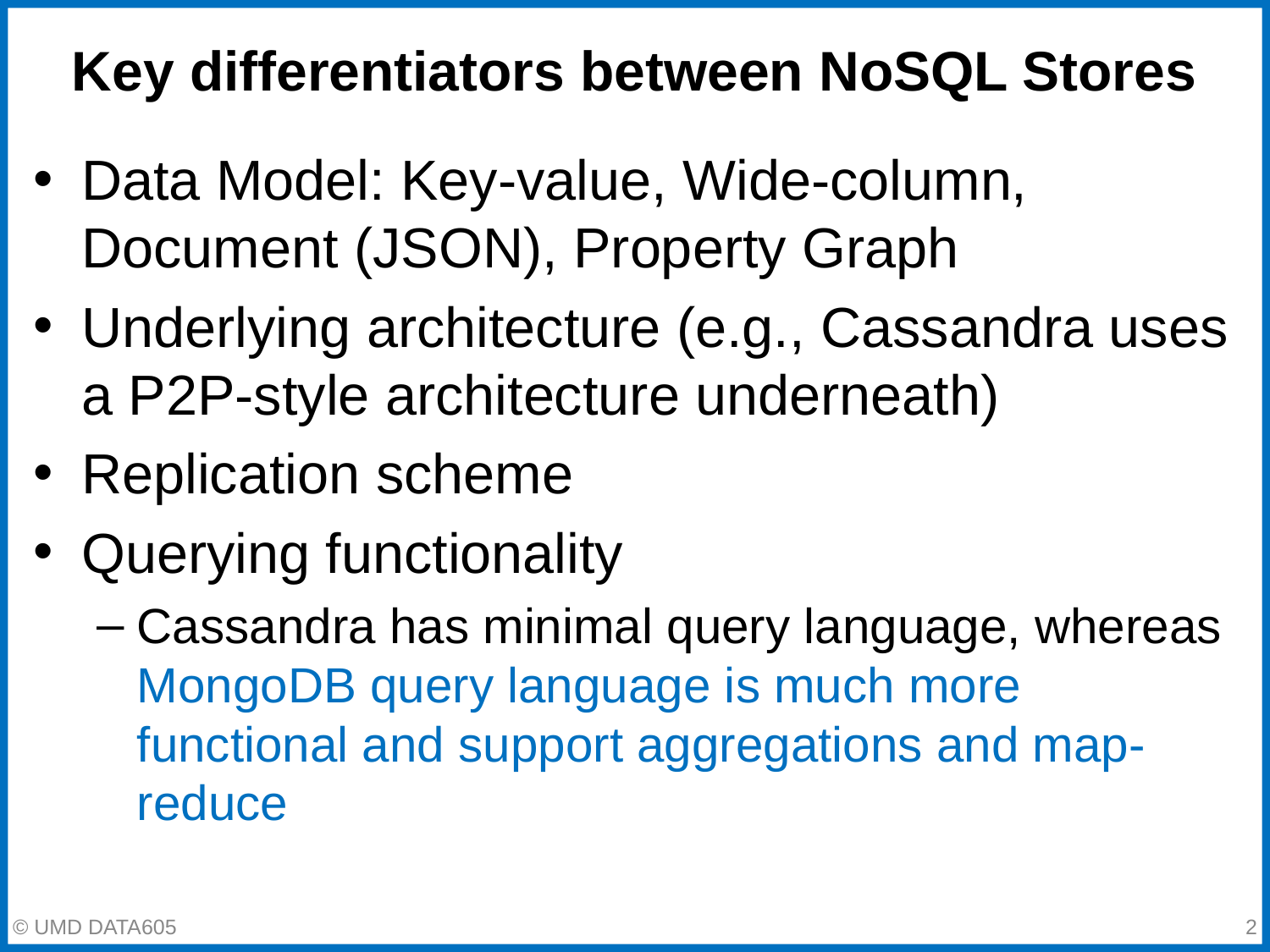

# Key differentiators between NoSQL Stores
Data Model: Key-value, Wide-column, Document (JSON), Property Graph
Underlying architecture (e.g., Cassandra uses a P2P-style architecture underneath)
Replication scheme
Querying functionality
Cassandra has minimal query language, whereas MongoDB query language is much more functional and support aggregations and map-reduce

2